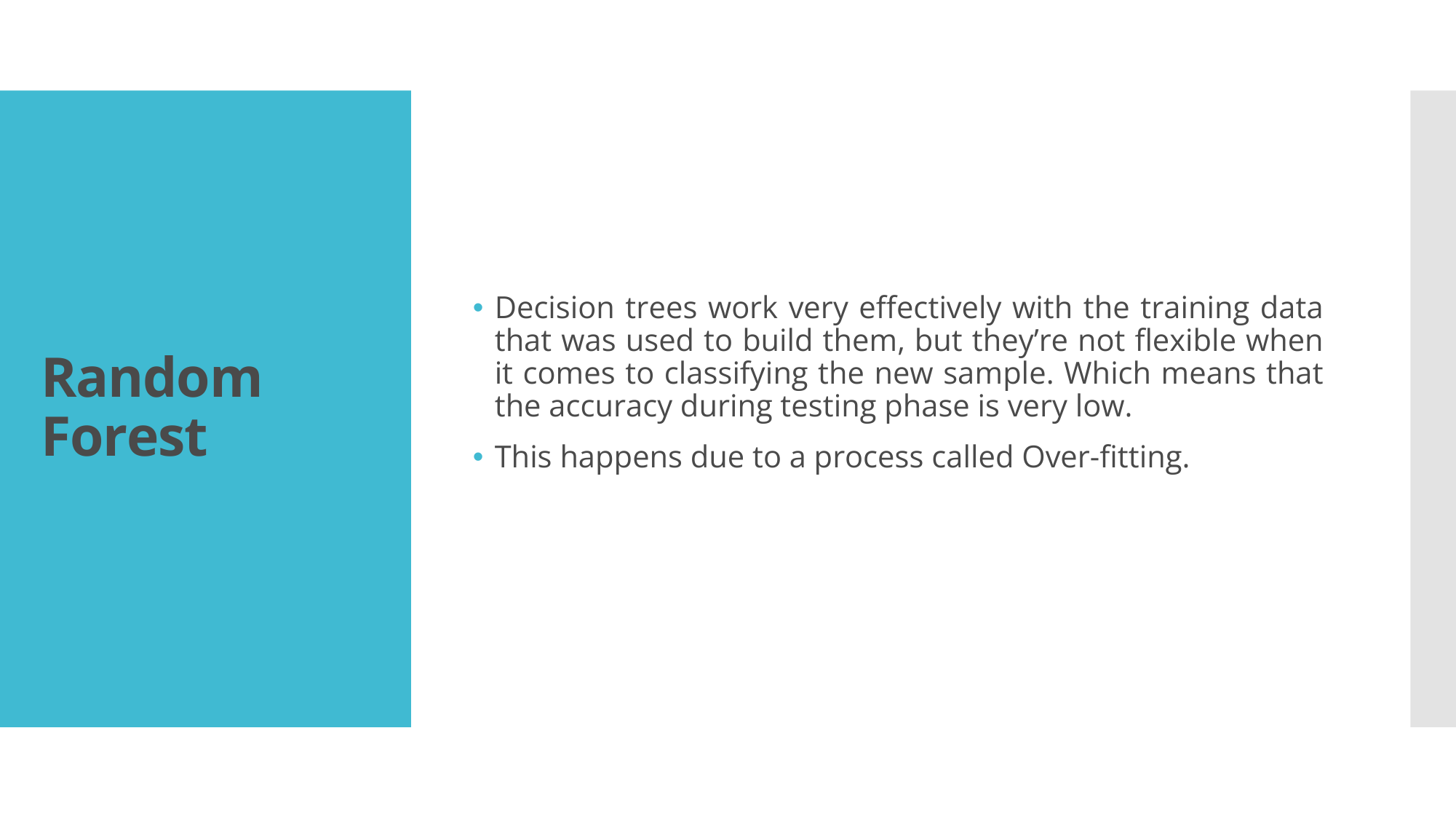

Decision trees work very effectively with the training data that was used to build them, but they’re not flexible when it comes to classifying the new sample. Which means that the accuracy during testing phase is very low.
This happens due to a process called Over-fitting.

# Random Forest